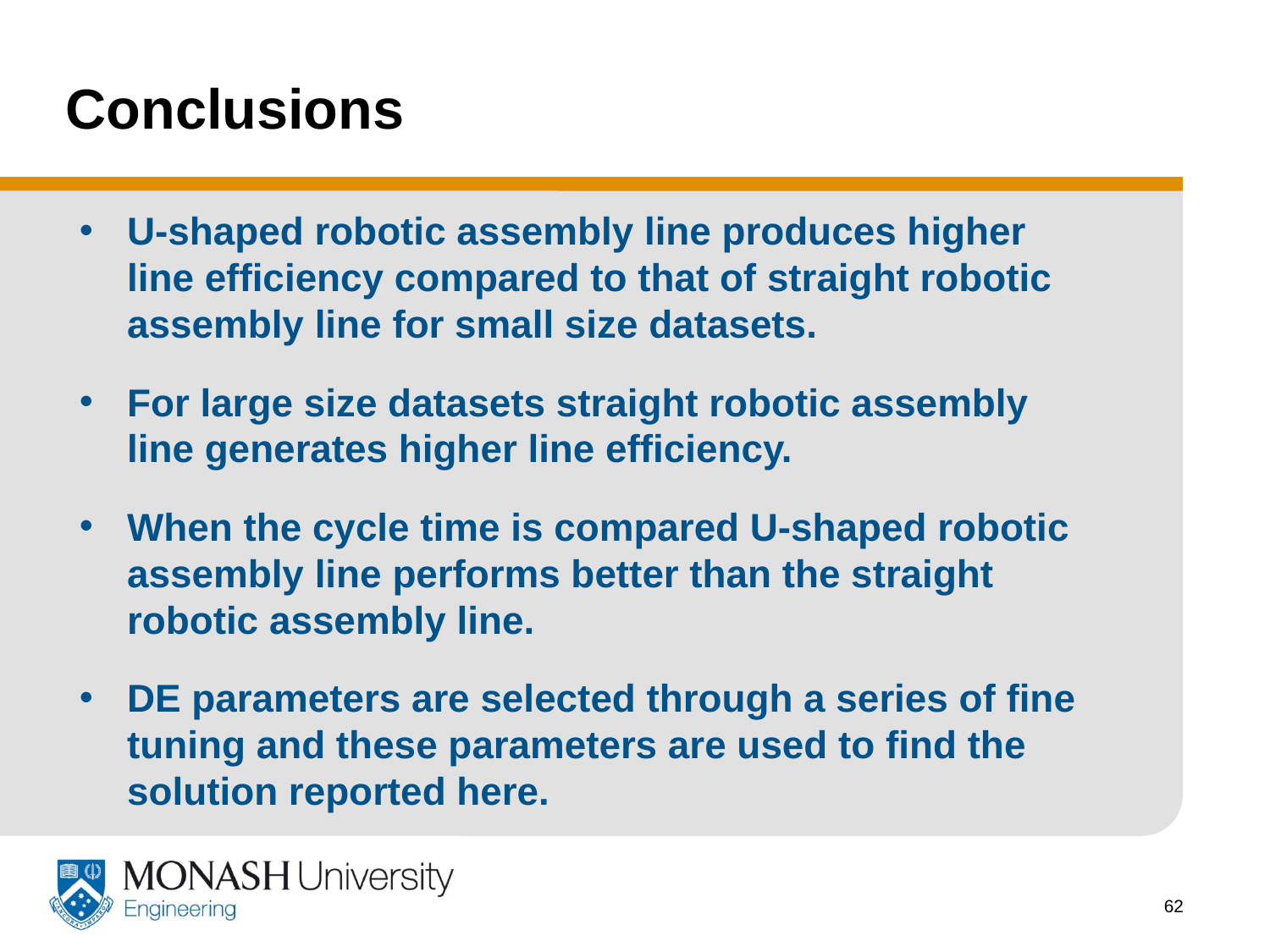

# Conclusions
U-shaped robotic assembly line produces higher line efficiency compared to that of straight robotic assembly line for small size datasets.
For large size datasets straight robotic assembly line generates higher line efficiency.
When the cycle time is compared U-shaped robotic assembly line performs better than the straight robotic assembly line.
DE parameters are selected through a series of fine tuning and these parameters are used to find the solution reported here.